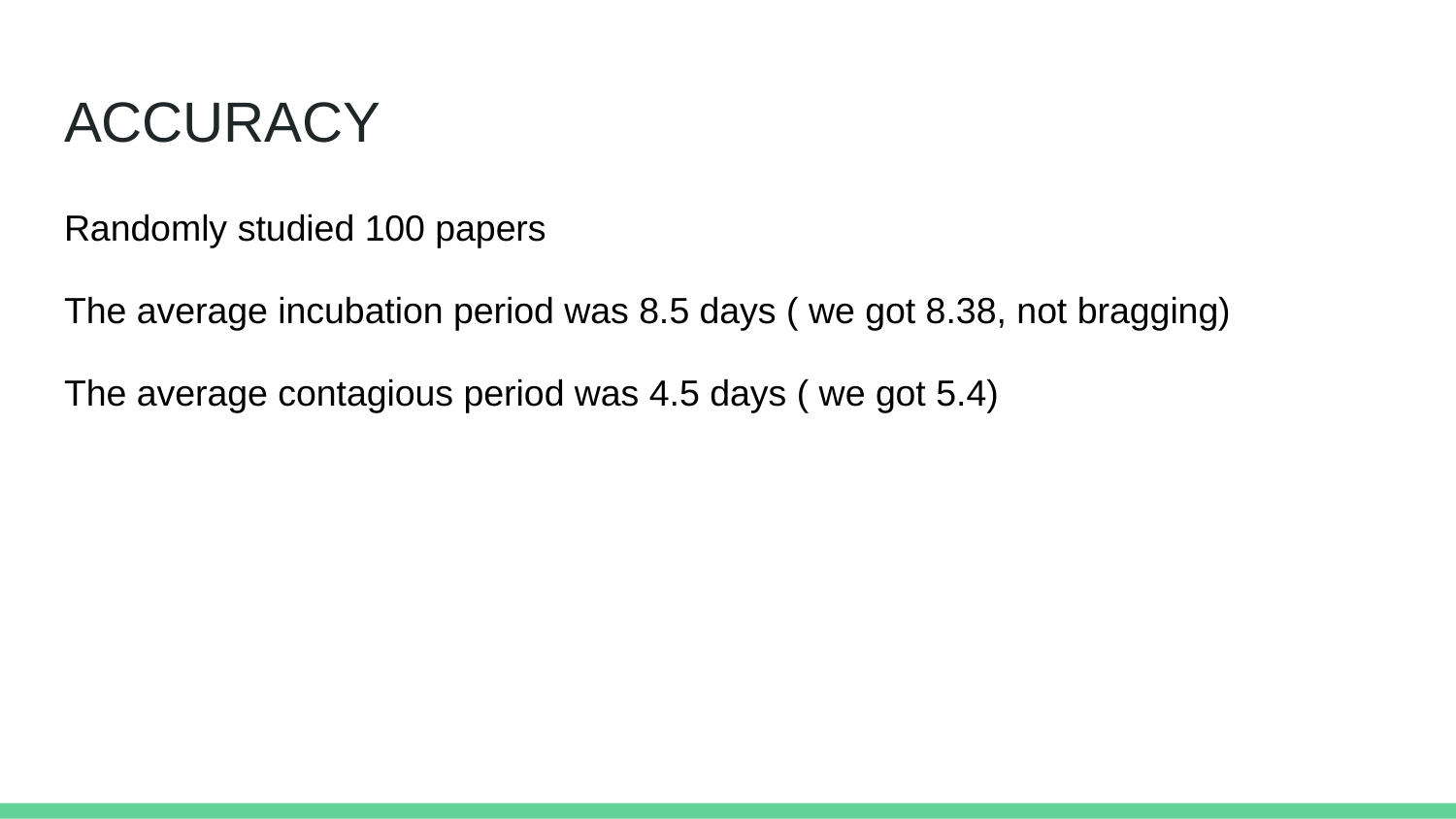

# ACCURACY
Randomly studied 100 papers
The average incubation period was 8.5 days ( we got 8.38, not bragging)
The average contagious period was 4.5 days ( we got 5.4)